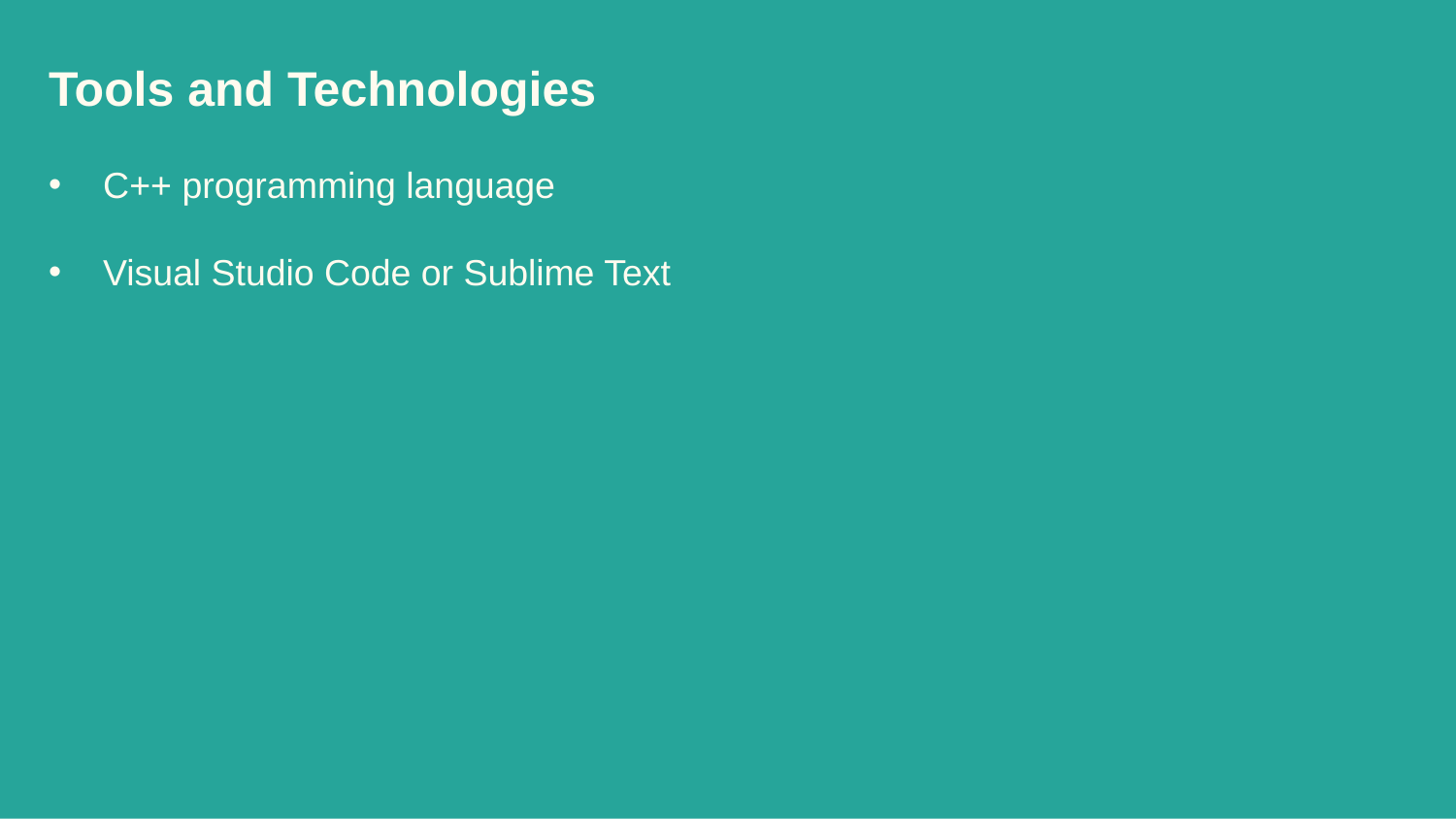

Tools and Technologies

C++ programming language

Visual Studio Code or Sublime Text